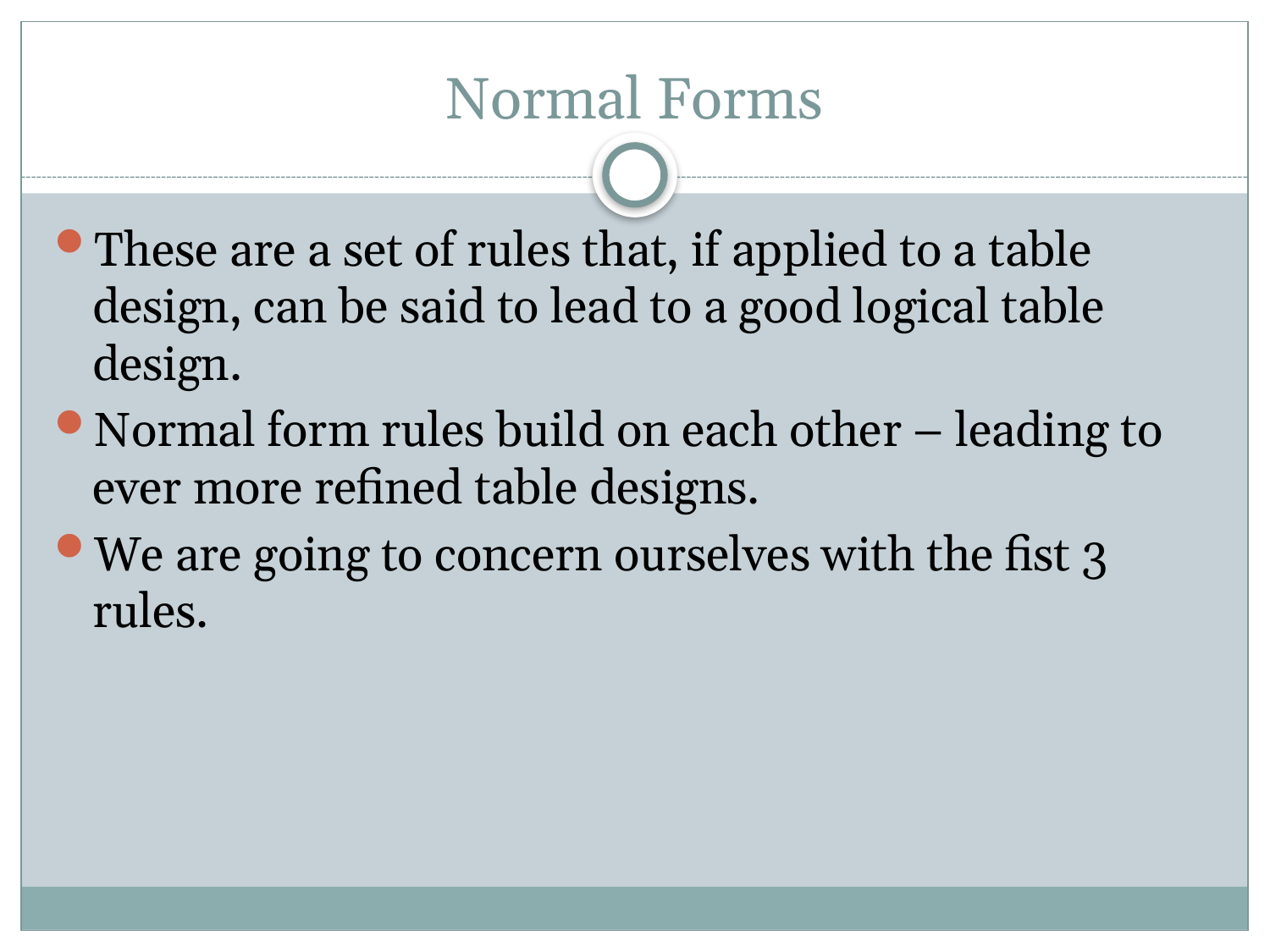

# Normal Forms
These are a set of rules that, if applied to a table design, can be said to lead to a good logical table design.
Normal form rules build on each other – leading to ever more refined table designs.
We are going to concern ourselves with the fist 3 rules.